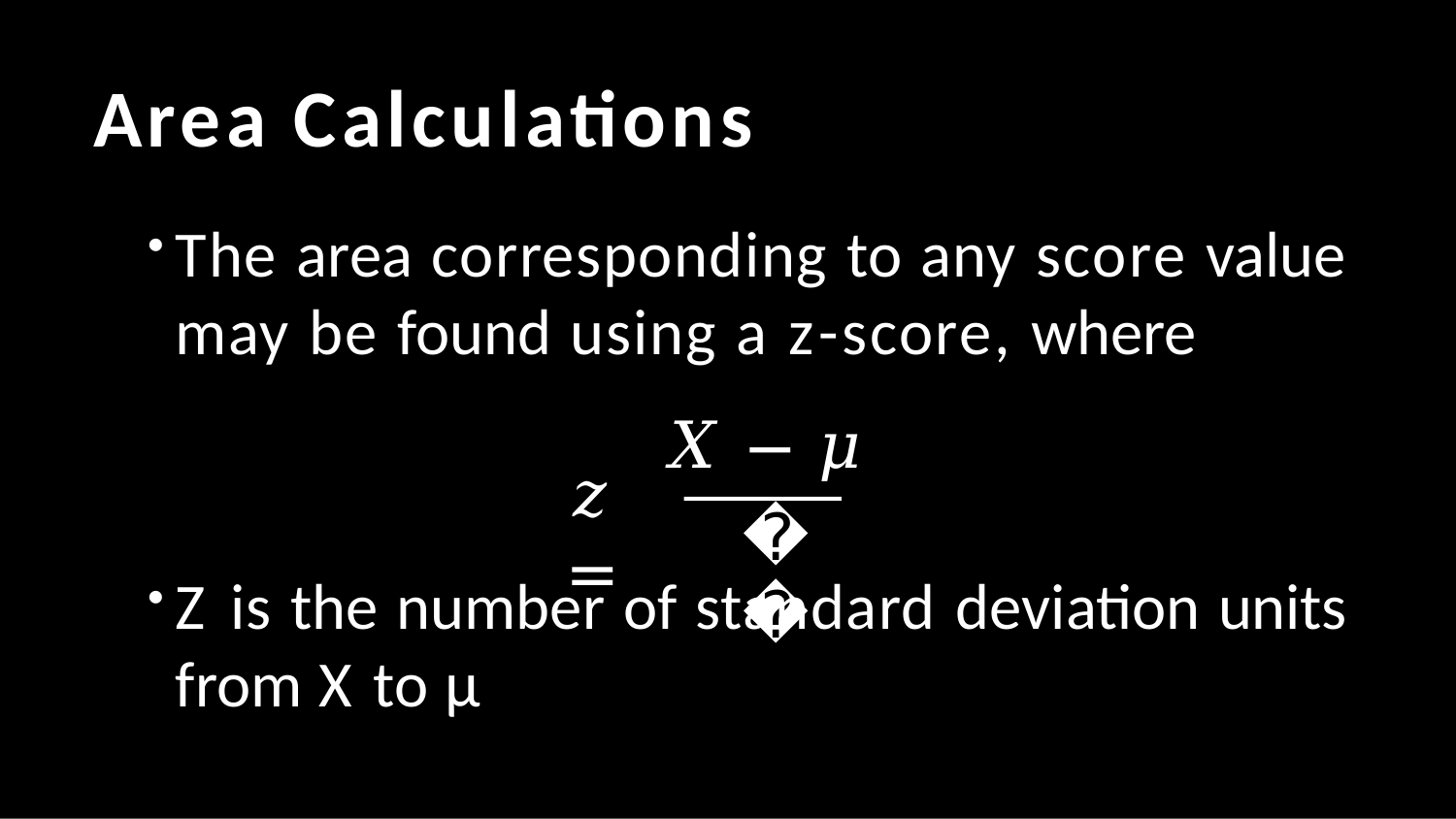

# Area Calculations
The area corresponding to any score value may be found using a z-score, where
𝑋 − 𝜇
𝑧 =
𝜎

Z is the number of standard deviation units
from X to µ